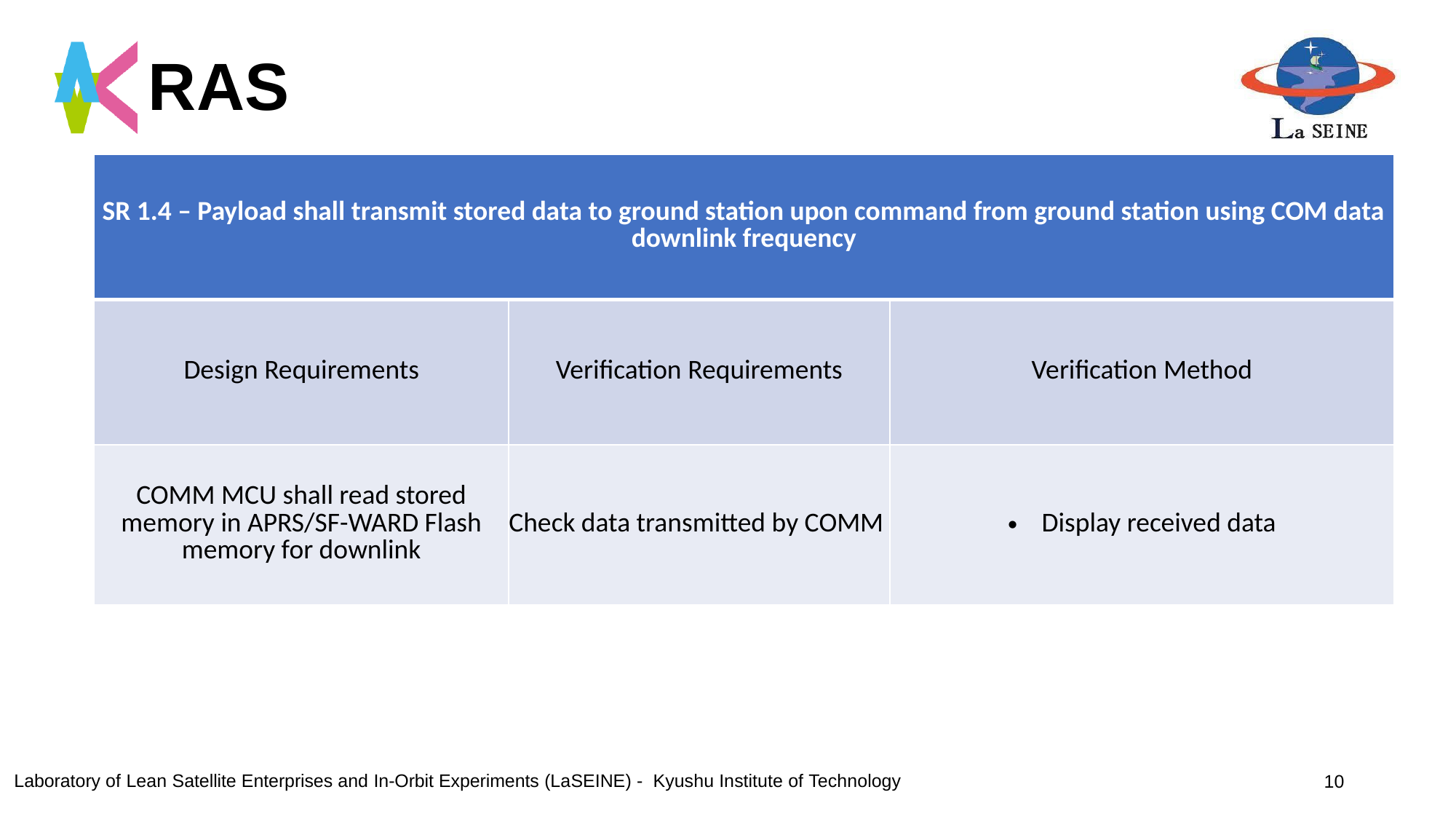

# RAS
| SR 1.4 – Payload shall transmit stored data to ground station upon command from ground station using COM data downlink frequency |  |  |
| --- | --- | --- |
| Design Requirements | Verification Requirements | Verification Method |
| COMM MCU shall read stored memory in APRS/SF-WARD Flash memory for downlink | Check data transmitted by COMM | Display received data |
SR 1.2 – VHF transceiver operating in half-duplex will receive mission data from ground sensors.
10